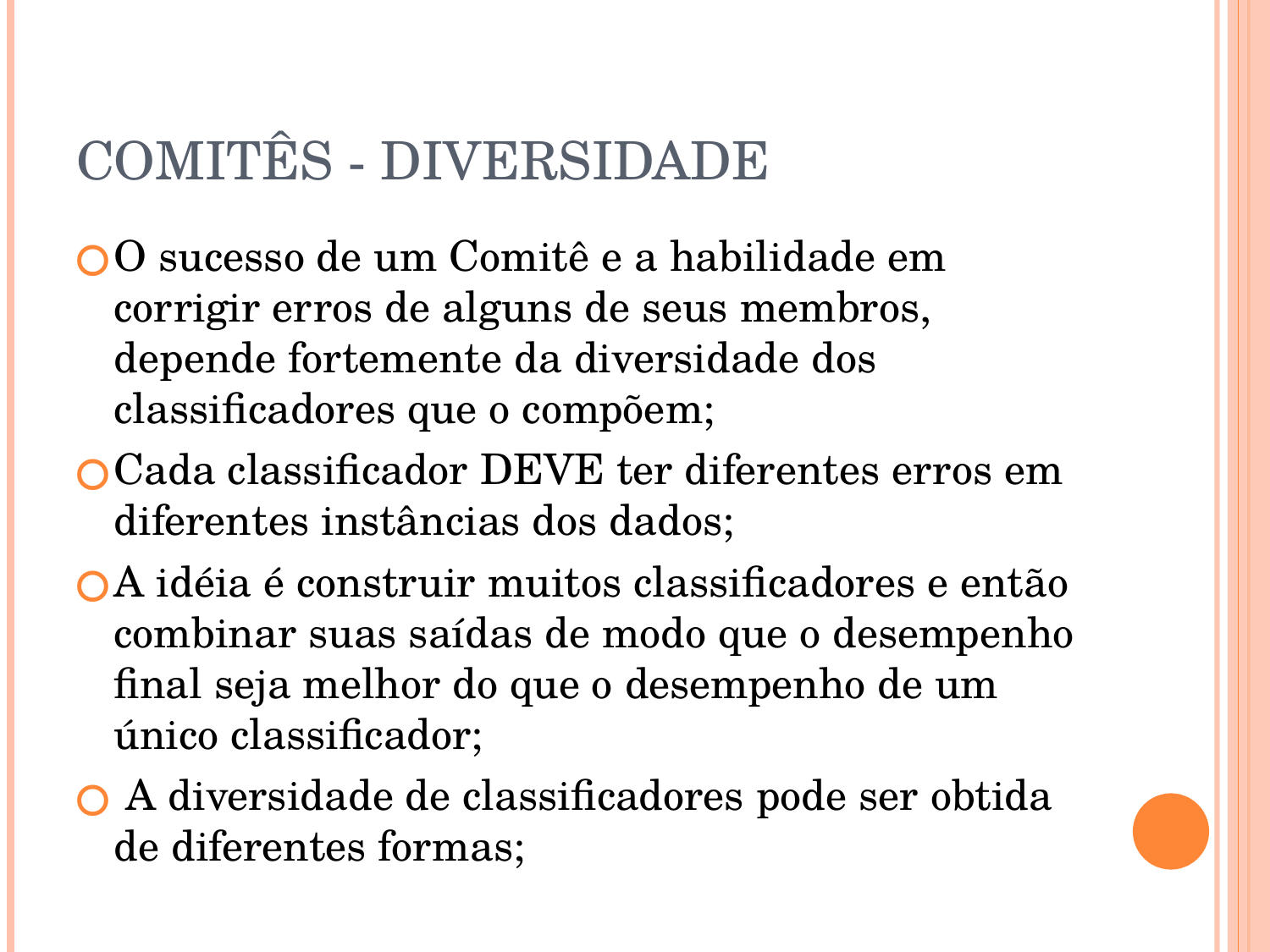

# Comitês - Diversidade
O sucesso de um Comitê e a habilidade em corrigir erros de alguns de seus membros, depende fortemente da diversidade dos classificadores que o compõem;
Cada classificador DEVE ter diferentes erros em diferentes instâncias dos dados;
A idéia é construir muitos classificadores e então combinar suas saídas de modo que o desempenho final seja melhor do que o desempenho de um único classificador;
 A diversidade de classificadores pode ser obtida de diferentes formas;